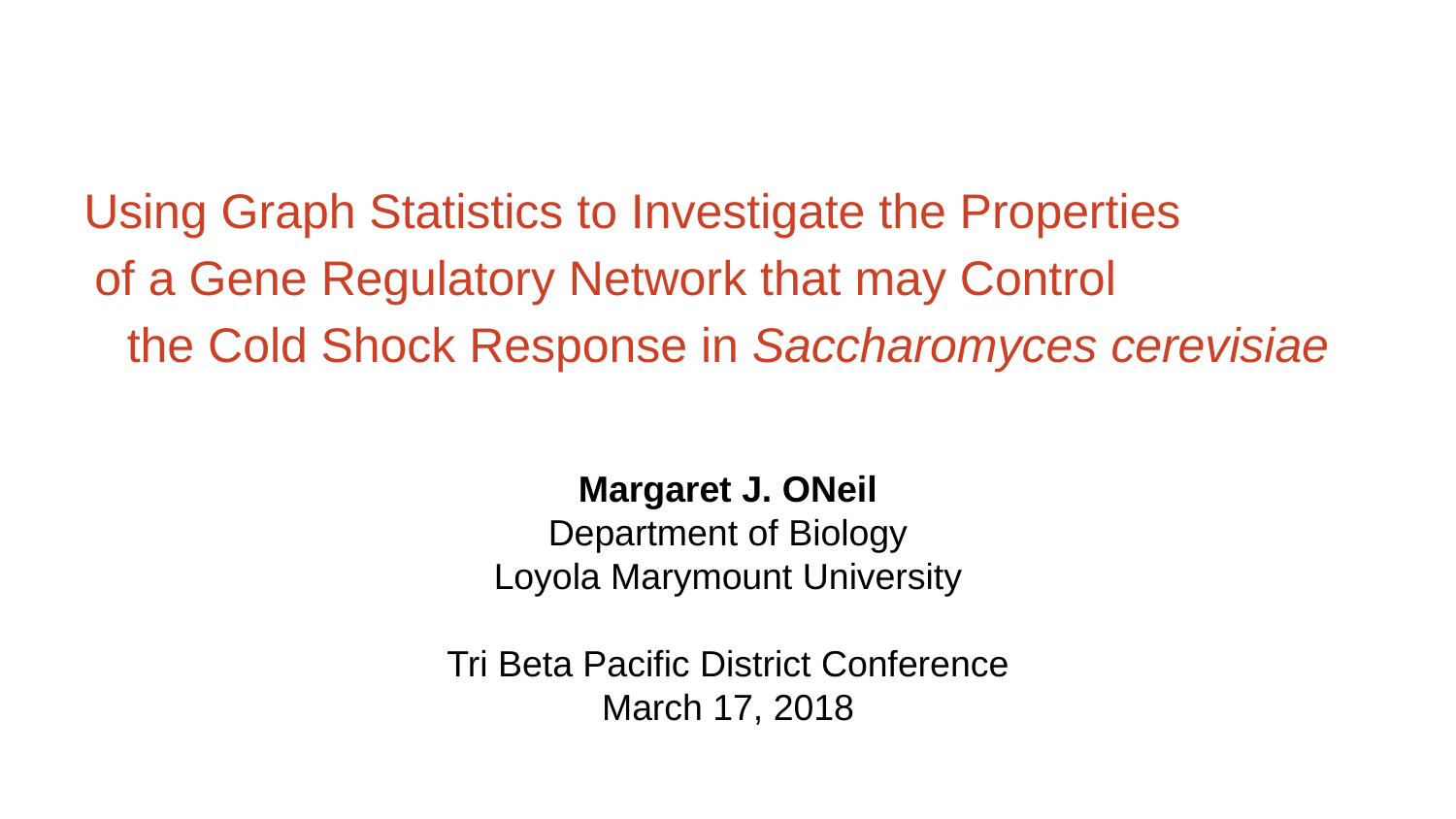

# Using Graph Statistics to Investigate the Properties               of a Gene Regulatory Network that may Control                   the Cold Shock Response in Saccharomyces cerevisiae

Margaret J. ONeil
Department of Biology
Loyola Marymount University

Tri Beta Pacific District Conference
March 17, 2018